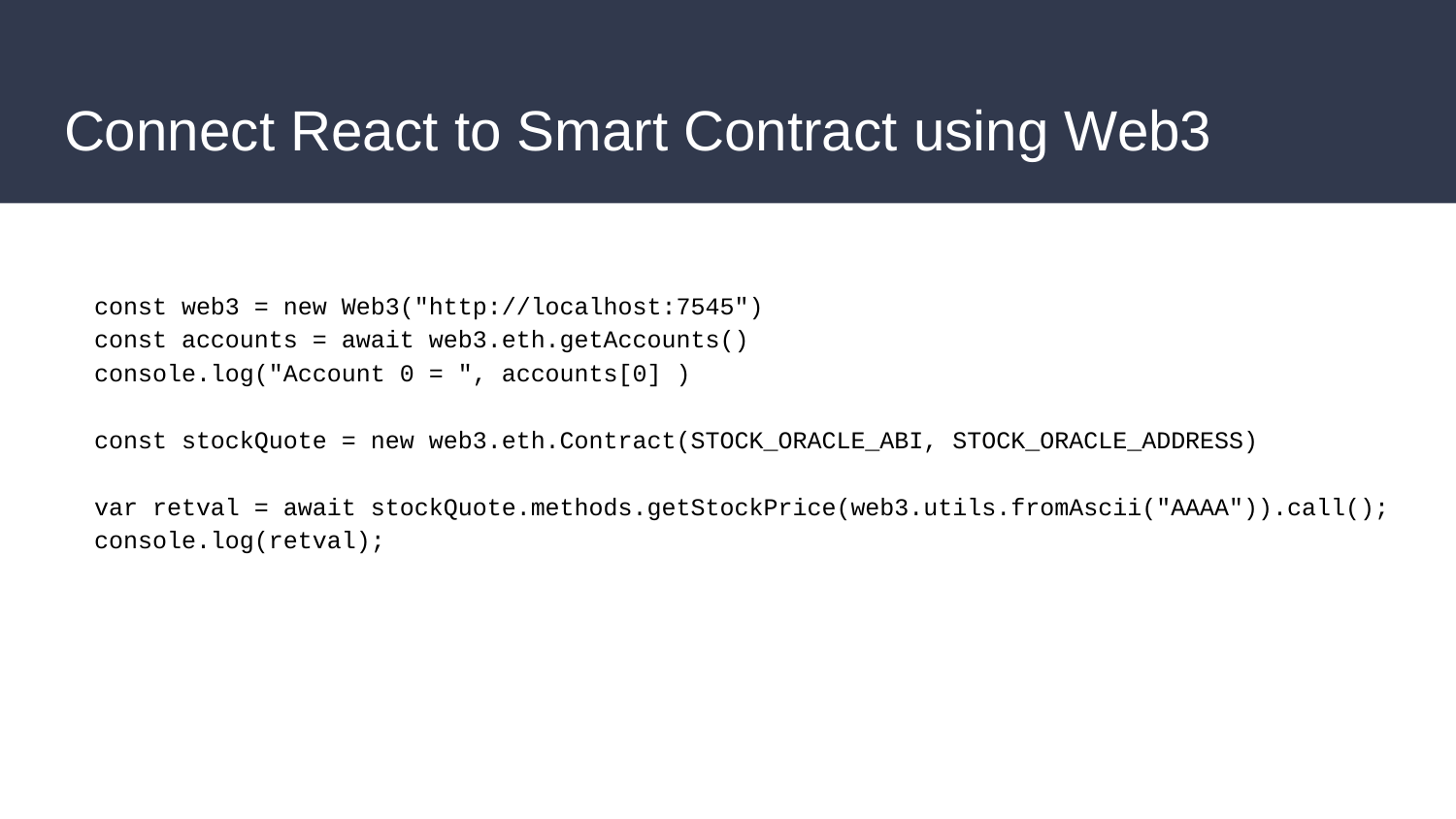

# Connect React to Smart Contract using Web3

    const web3 = new Web3("http://localhost:7545")
    const accounts = await web3.eth.getAccounts()
    console.log("Account 0 = ", accounts[0] )

    const stockQuote = new web3.eth.Contract(STOCK_ORACLE_ABI, STOCK_ORACLE_ADDRESS)

    var retval = await stockQuote.methods.getStockPrice(web3.utils.fromAscii("AAAA")).call();
    console.log(retval);